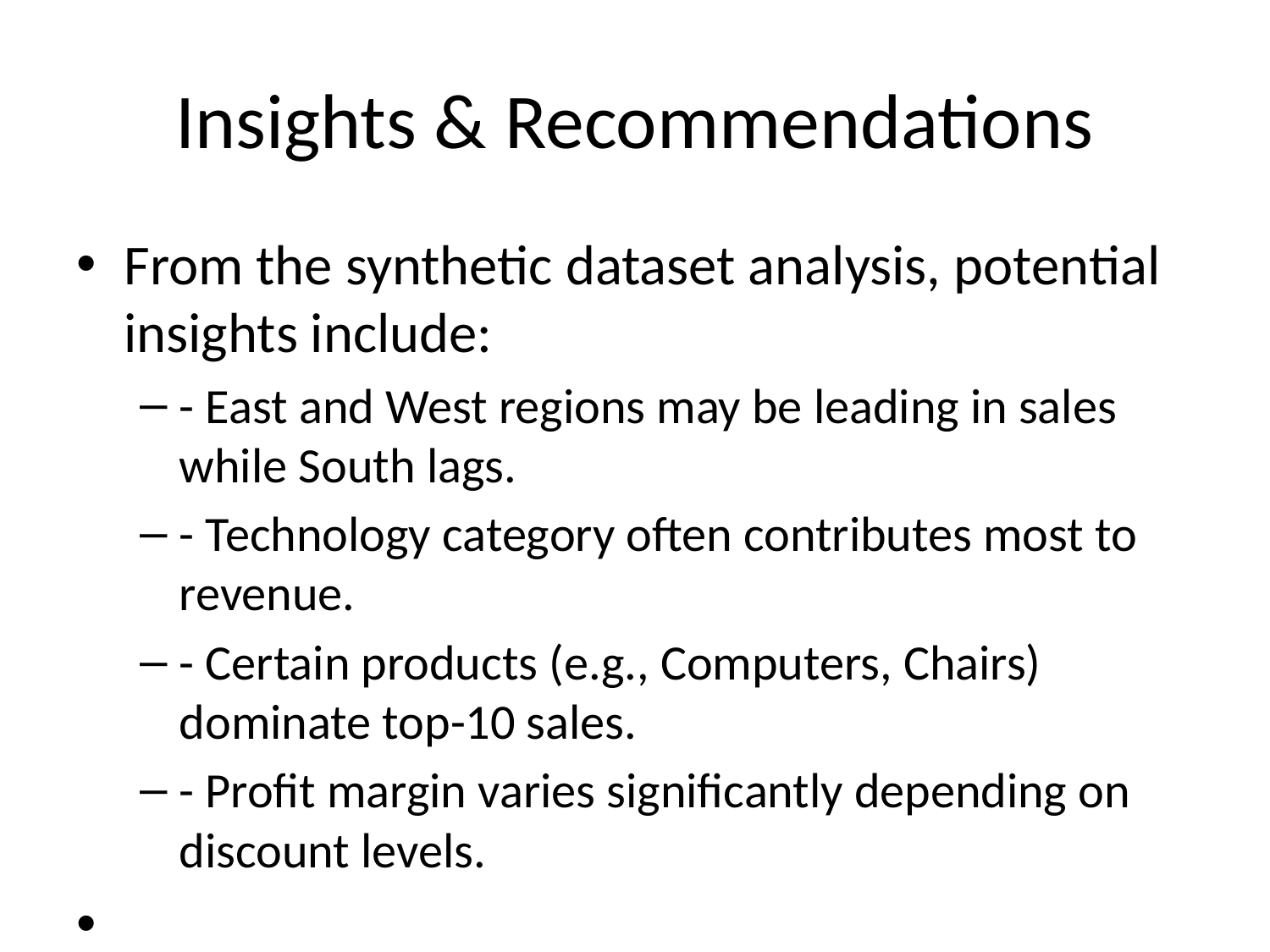

# Insights & Recommendations
From the synthetic dataset analysis, potential insights include:
- East and West regions may be leading in sales while South lags.
- Technology category often contributes most to revenue.
- Certain products (e.g., Computers, Chairs) dominate top-10 sales.
- Profit margin varies significantly depending on discount levels.
Recommendations: Focus marketing spend on high-performing regions, optimize discounts, and invest in top categories.